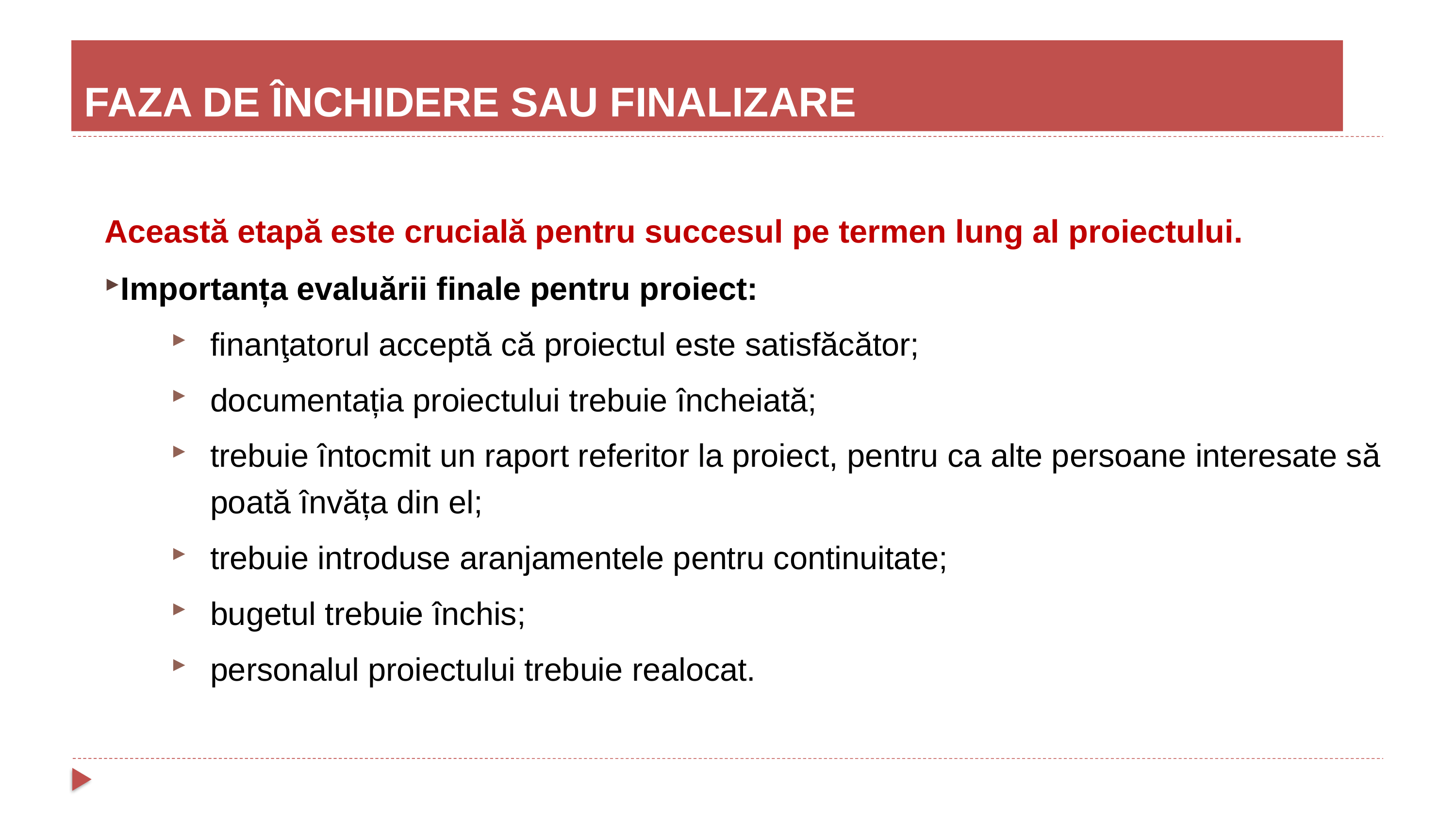

# FAZA DE ÎNCHIDERE SAU FINALIZARE
Această etapă este crucială pentru succesul pe termen lung al proiectului.
Importanța evaluării finale pentru proiect:
finanţatorul acceptă că proiectul este satisfăcător;
documentația proiectului trebuie încheiată;
trebuie întocmit un raport referitor la proiect, pentru ca alte persoane interesate să poată învăța din el;
trebuie introduse aranjamentele pentru continuitate;
bugetul trebuie închis;
personalul proiectului trebuie realocat.